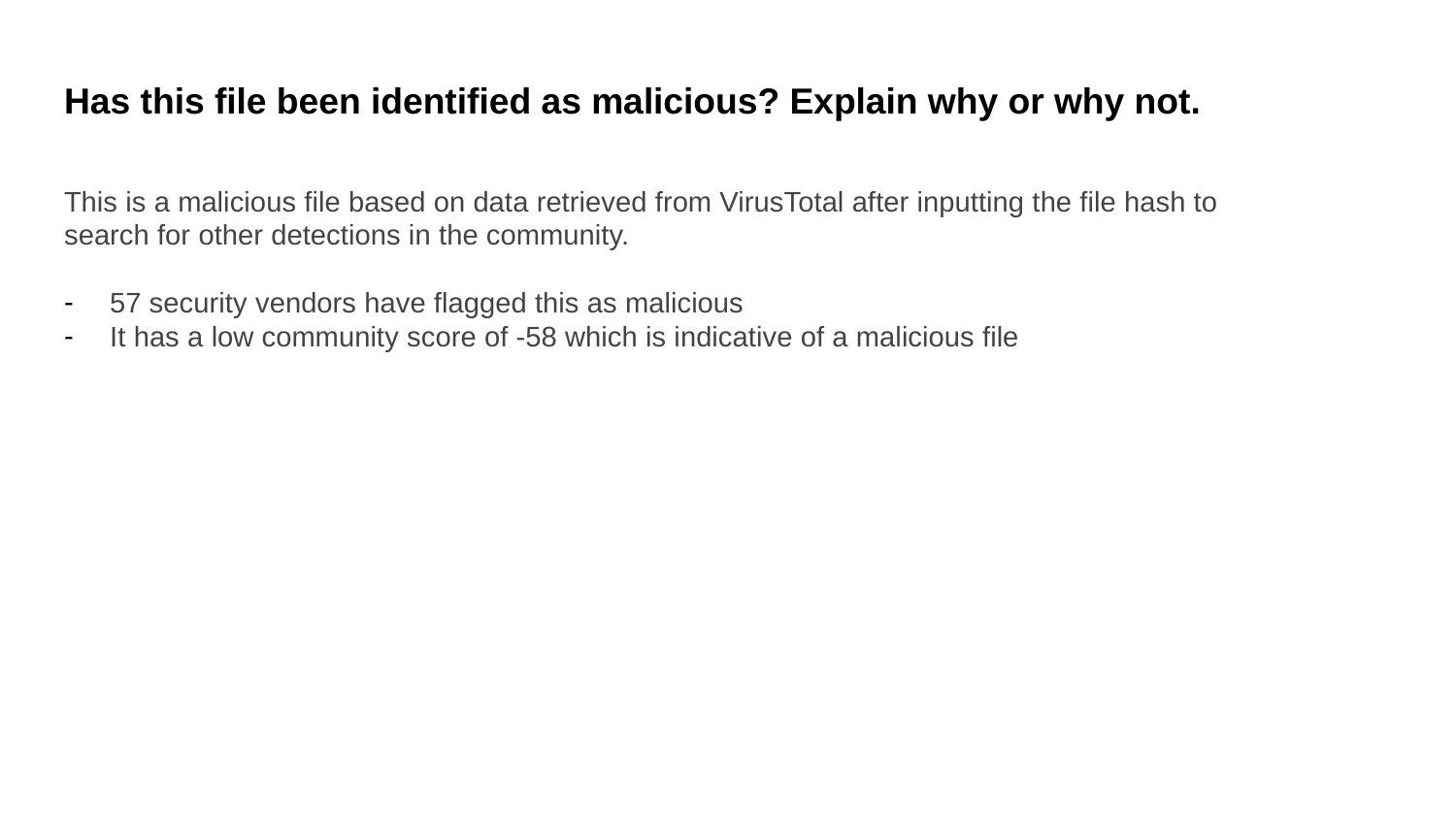

Has this file been identified as malicious? Explain why or why not.

This is a malicious file based on data retrieved from VirusTotal after inputting the file hash to search for other detections in the community.

57 security vendors have flagged this as malicious
It has a low community score of -58 which is indicative of a malicious file